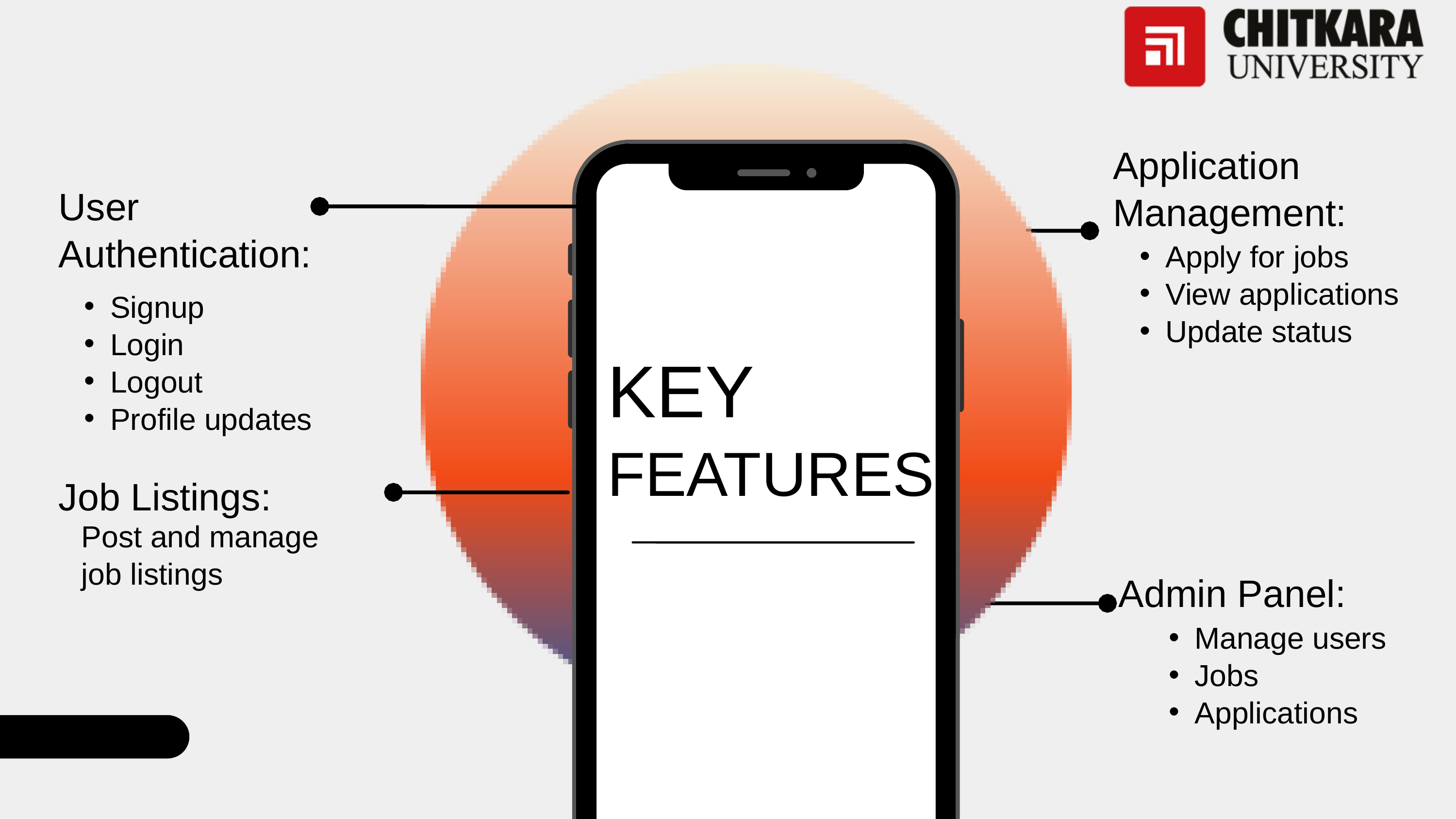

Application Management:
User Authentication:

Apply for jobs
View applications
Update status
Signup
Login
Logout
Profile updates
KEY
FEATURES
Job Listings:

Post and manage job listings

Admin Panel:

Manage users
Jobs
Applications